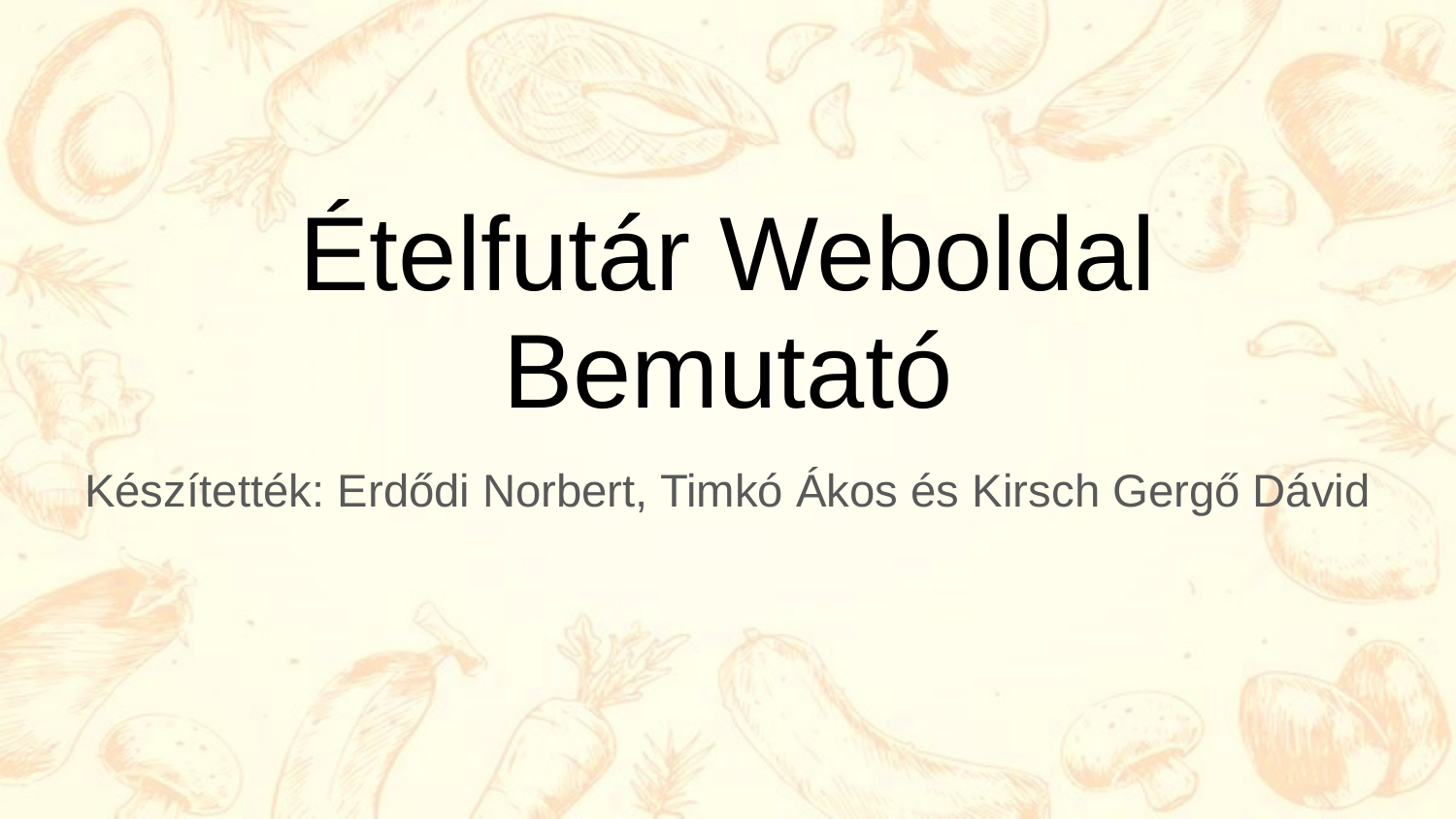

# Ételfutár Weboldal Bemutató
Készítették: Erdődi Norbert, Timkó Ákos és Kirsch Gergő Dávid